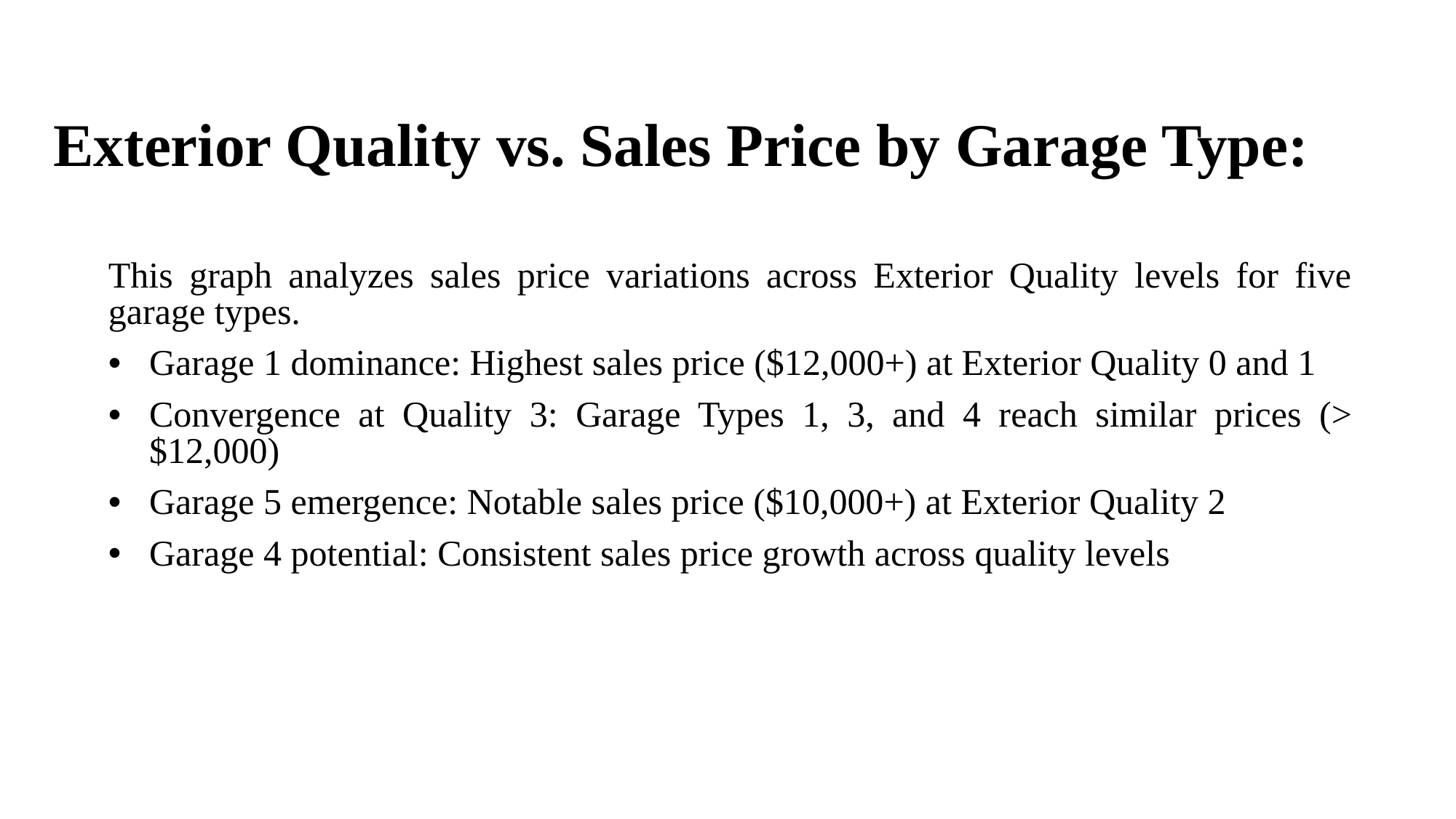

# Exterior Quality vs. Sales Price by Garage Type:
This graph analyzes sales price variations across Exterior Quality levels for five garage types.
Garage 1 dominance: Highest sales price ($12,000+) at Exterior Quality 0 and 1
Convergence at Quality 3: Garage Types 1, 3, and 4 reach similar prices (> $12,000)
Garage 5 emergence: Notable sales price ($10,000+) at Exterior Quality 2
Garage 4 potential: Consistent sales price growth across quality levels